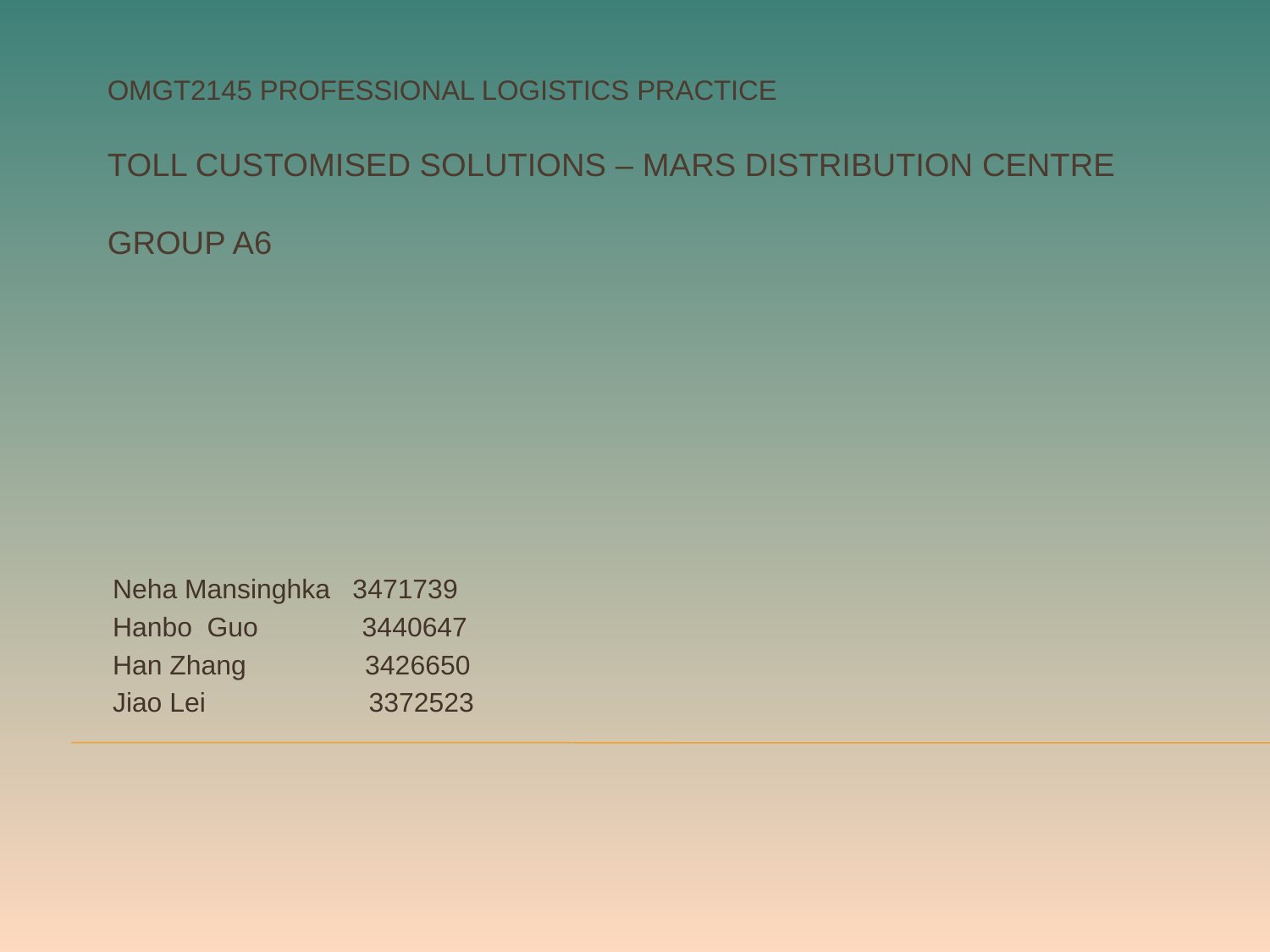

# OMGT2145 Professional Logistics Practice Toll CUSTOMISED Solutions – Mars DISTRIBUTION CENTRE Group A6
Neha Mansinghka   3471739
Hanbo  Guo              3440647
Han Zhang                3426650
Jiao Lei                      3372523